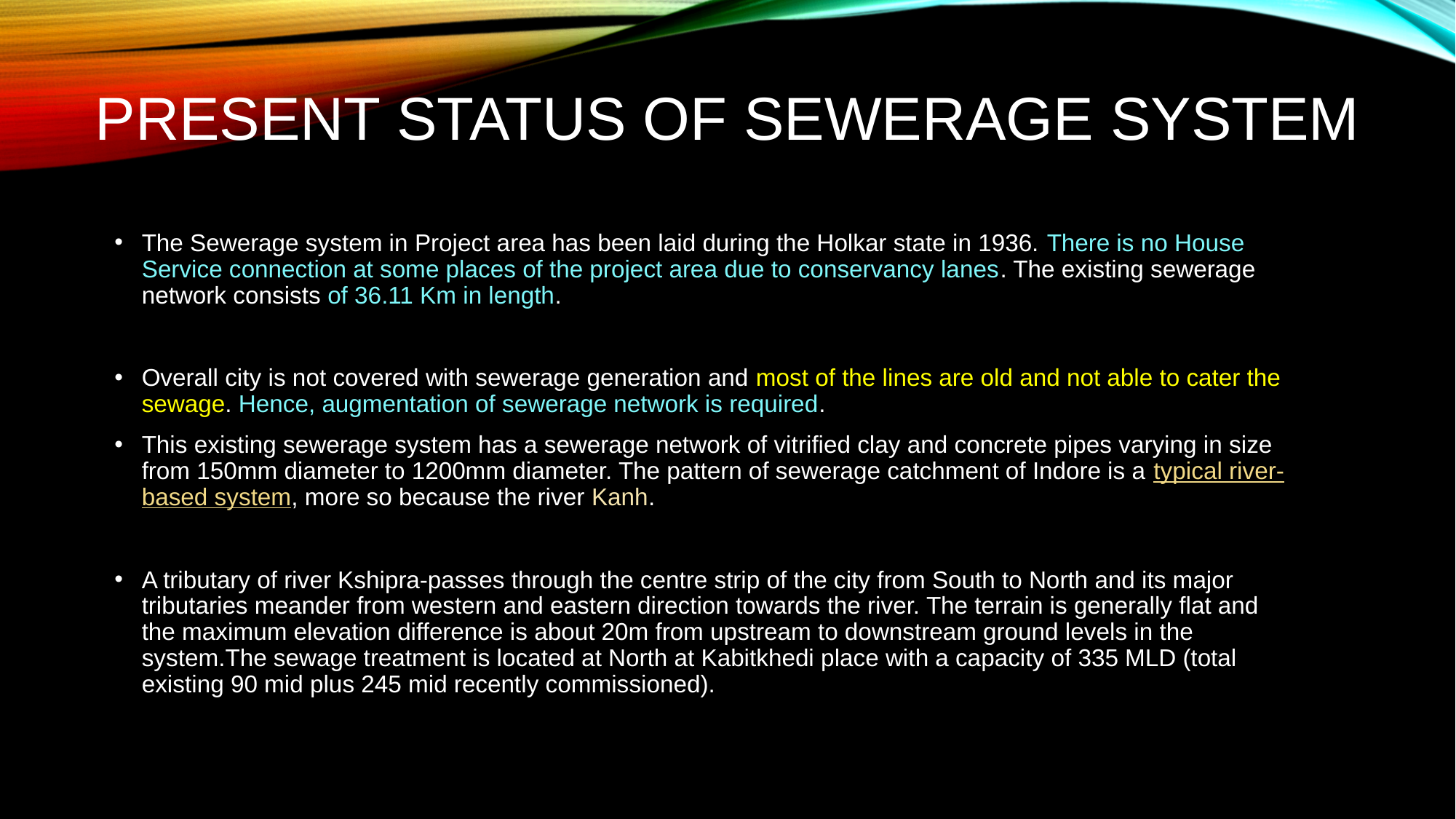

# PRESENT STATUS OF SEWERAGE SYSTEM
The Sewerage system in Project area has been laid during the Holkar state in 1936. There is no House Service connection at some places of the project area due to conservancy lanes. The existing sewerage network consists of 36.11 Km in length.

Overall city is not covered with sewerage generation and most of the lines are old and not able to cater the sewage. Hence, augmentation of sewerage network is required.
This existing sewerage system has a sewerage network of vitrified clay and concrete pipes varying in size from 150mm diameter to 1200mm diameter. The pattern of sewerage catchment of Indore is a typical river-based system, more so because the river Kanh.

A tributary of river Kshipra-passes through the centre strip of the city from South to North and its major tributaries meander from western and eastern direction towards the river. The terrain is generally flat and the maximum elevation difference is about 20m from upstream to downstream ground levels in the system.The sewage treatment is located at North at Kabitkhedi place with a capacity of 335 MLD (total existing 90 mid plus 245 mid recently commissioned).